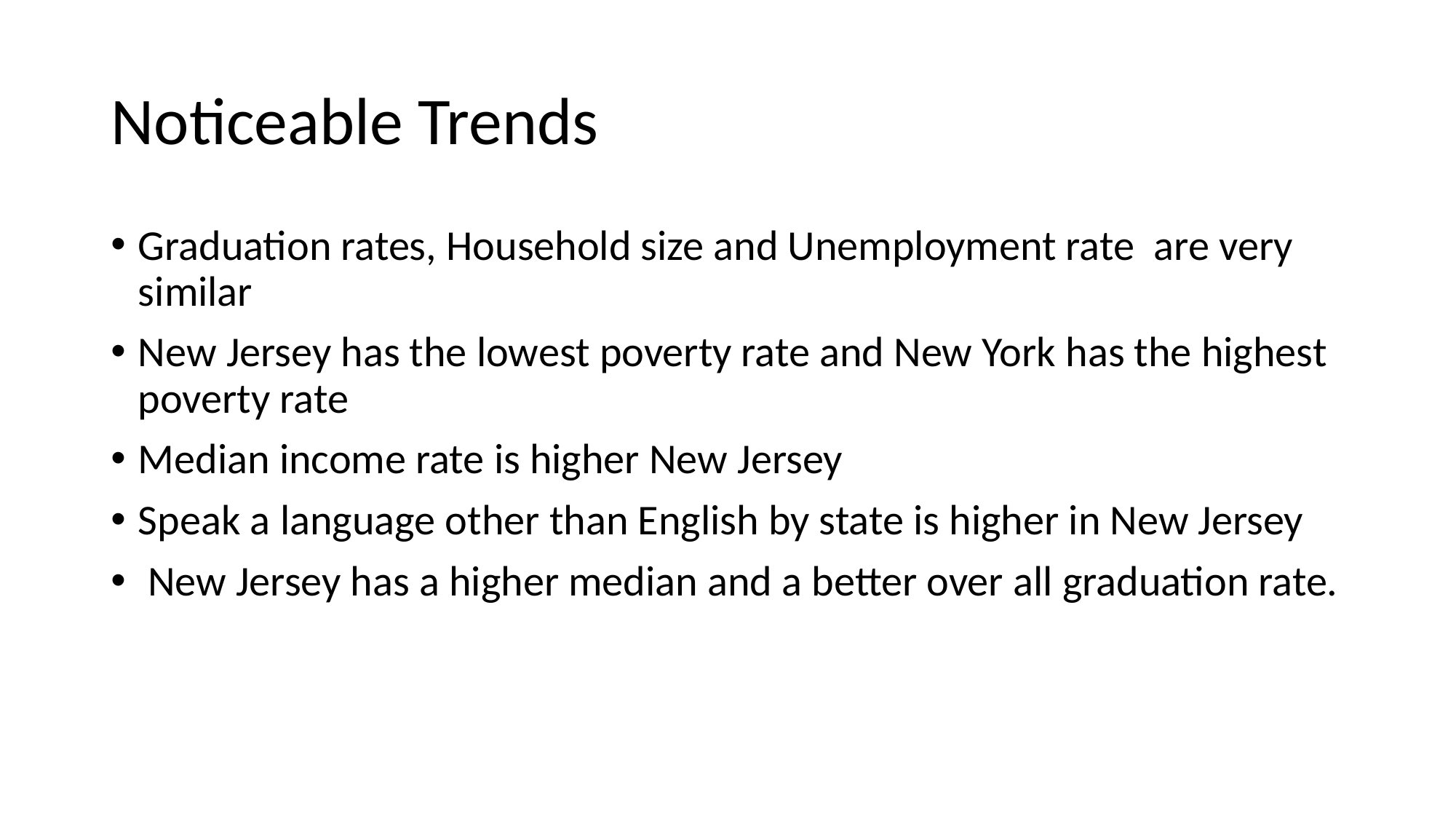

# Noticeable Trends
Graduation rates, Household size and Unemployment rate  are very similar
New Jersey has the lowest poverty rate and New York has the highest poverty rate
Median income rate is higher New Jersey
Speak a language other than English by state is higher in New Jersey
 New Jersey has a higher median and a better over all graduation rate.